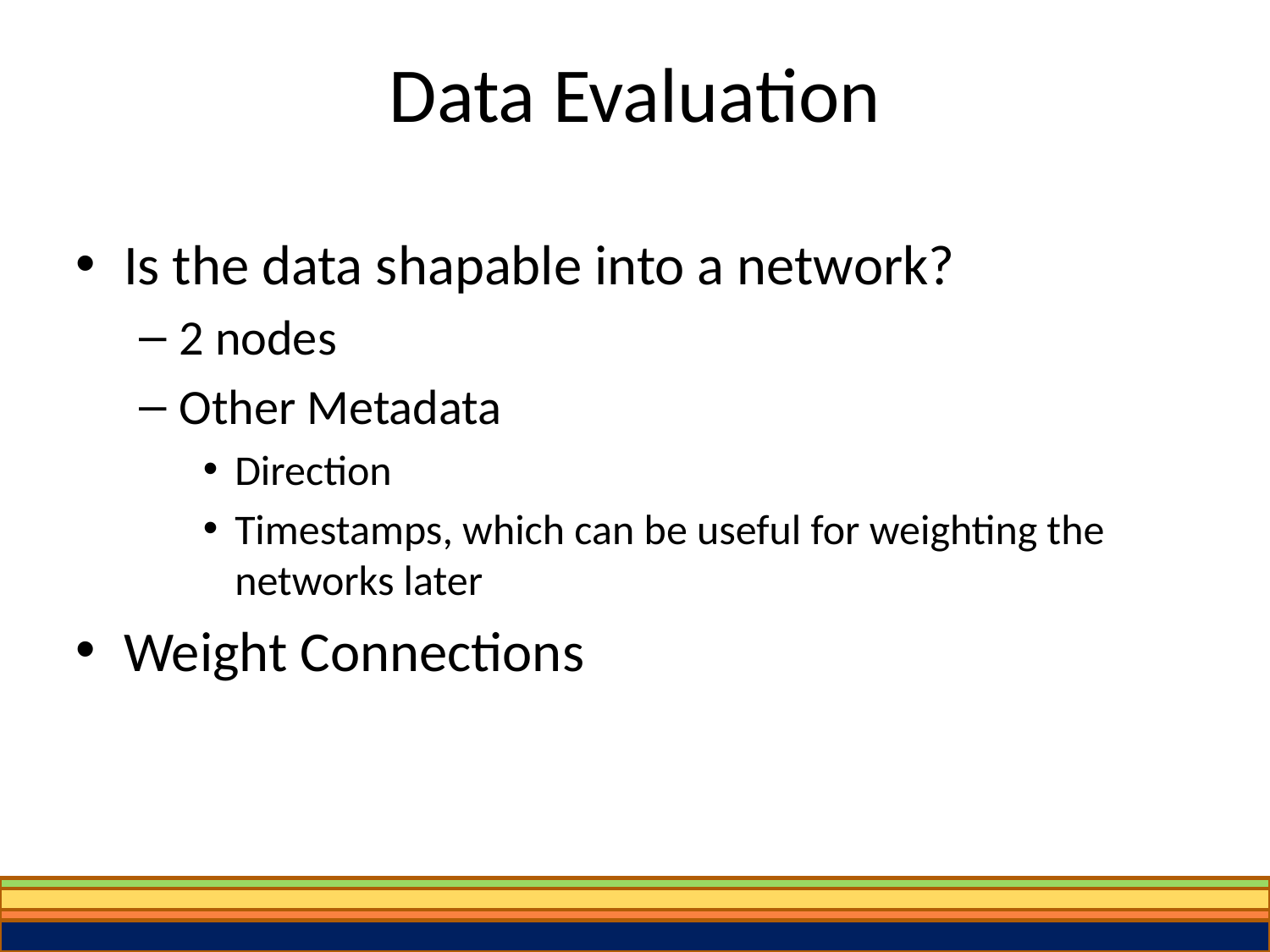

# Data Evaluation
Is the data shapable into a network?
2 nodes
Other Metadata
Direction
Timestamps, which can be useful for weighting the networks later
Weight Connections